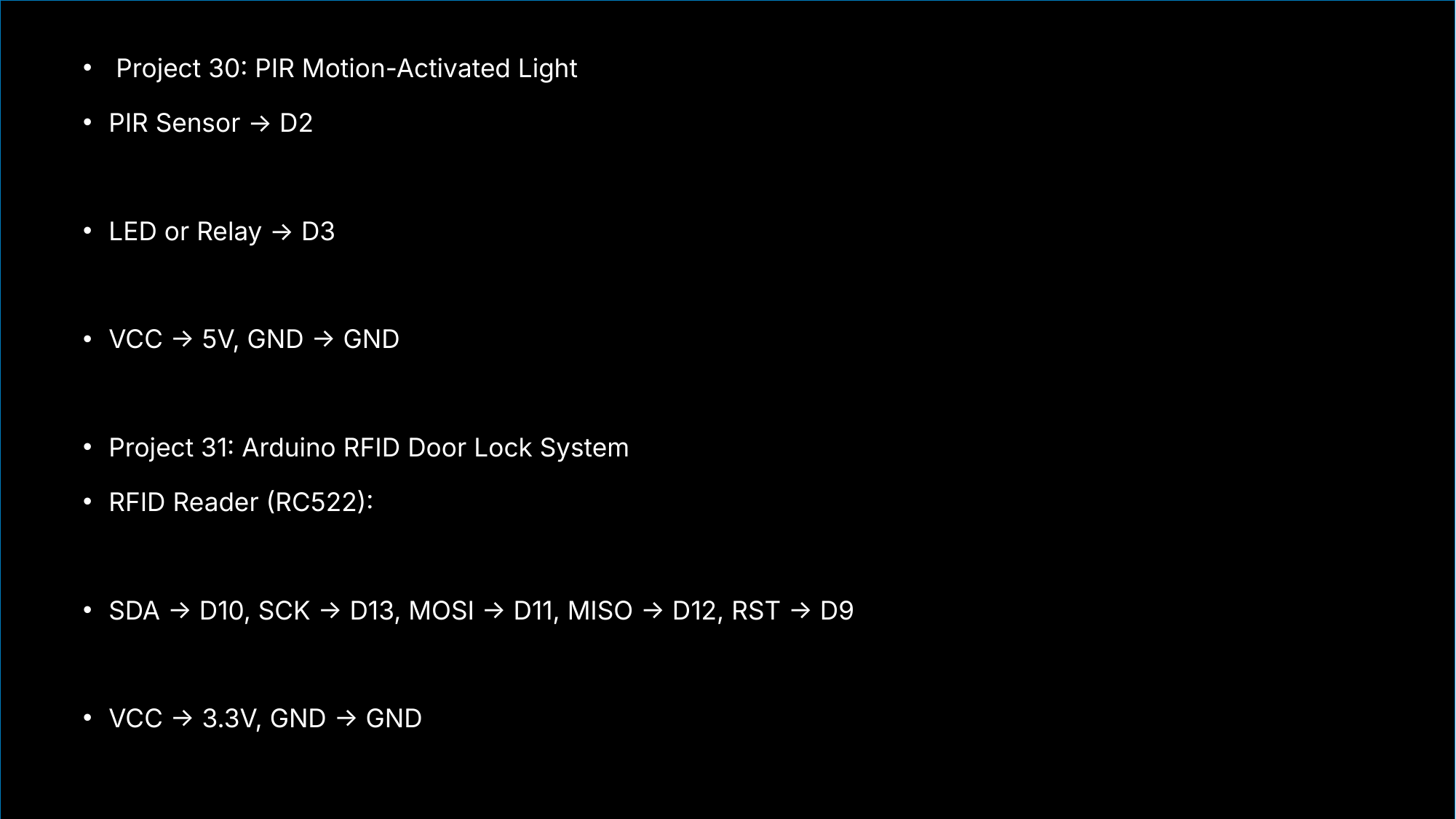

Project 30: PIR Motion-Activated Light
PIR Sensor → D2

LED or Relay → D3

VCC → 5V, GND → GND

Project 31: Arduino RFID Door Lock System
RFID Reader (RC522):

SDA → D10, SCK → D13, MOSI → D11, MISO → D12, RST → D9

VCC → 3.3V, GND → GND